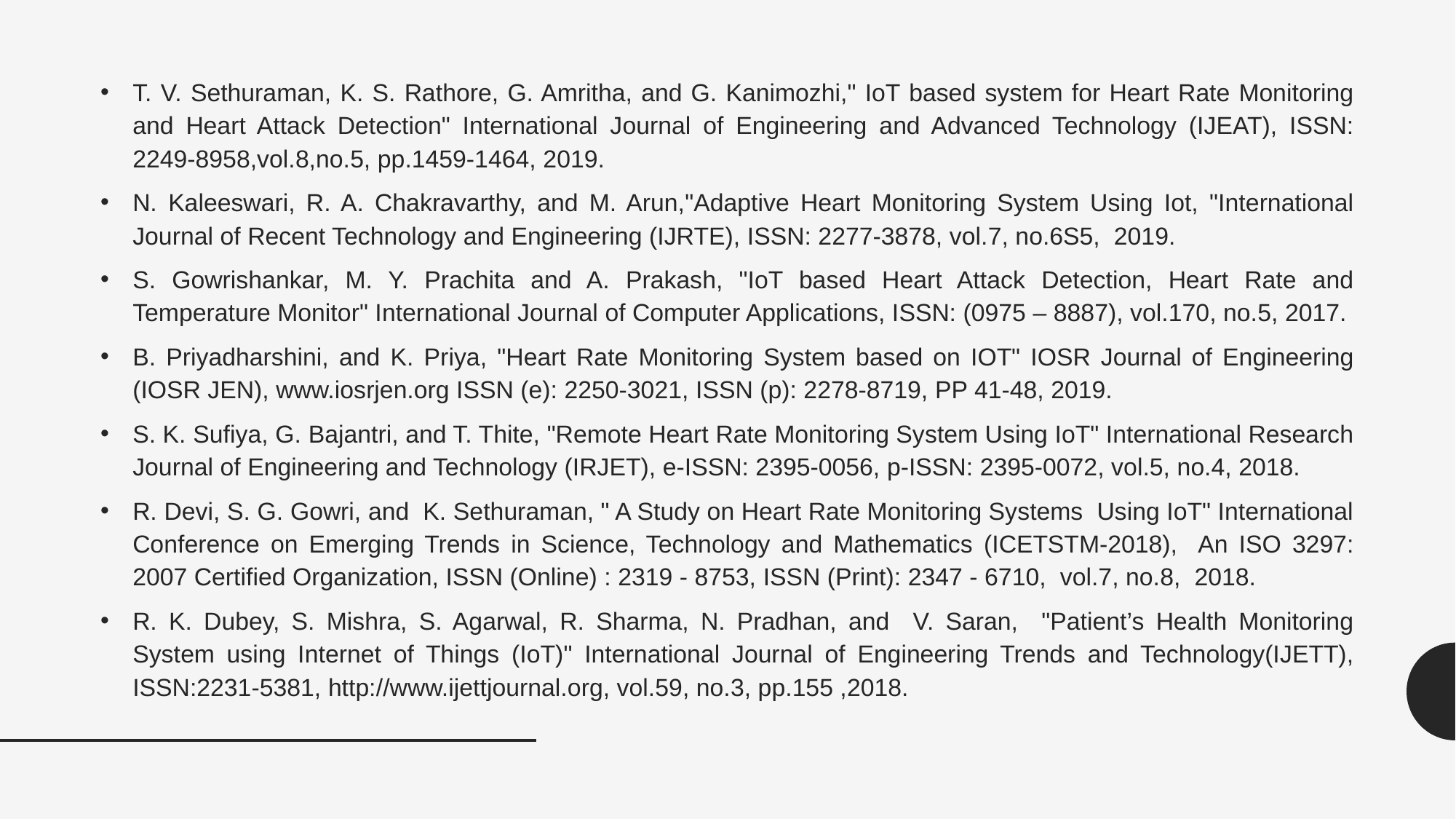

T. V. Sethuraman, K. S. Rathore, G. Amritha, and G. Kanimozhi," IoT based system for Heart Rate Monitoring and Heart Attack Detection" International Journal of Engineering and Advanced Technology (IJEAT), ISSN: 2249-8958,vol.8,no.5, pp.1459-1464, 2019.
N. Kaleeswari, R. A. Chakravarthy, and M. Arun,"Adaptive Heart Monitoring System Using Iot, "International Journal of Recent Technology and Engineering (IJRTE), ISSN: 2277-3878, vol.7, no.6S5,  2019.
S. Gowrishankar, M. Y. Prachita and A. Prakash, "IoT based Heart Attack Detection, Heart Rate and Temperature Monitor" International Journal of Computer Applications, ISSN: (0975 – 8887), vol.170, no.5, 2017.
B. Priyadharshini, and K. Priya, "Heart Rate Monitoring System based on IOT" IOSR Journal of Engineering (IOSR JEN), www.iosrjen.org ISSN (e): 2250-3021, ISSN (p): 2278-8719, PP 41-48, 2019.
S. K. Sufiya, G. Bajantri, and T. Thite, "Remote Heart Rate Monitoring System Using IoT" International Research Journal of Engineering and Technology (IRJET), e-ISSN: 2395-0056, p-ISSN: 2395-0072, vol.5, no.4, 2018.
R. Devi, S. G. Gowri, and  K. Sethuraman, " A Study on Heart Rate Monitoring Systems  Using IoT" International Conference on Emerging Trends in Science, Technology and Mathematics (ICETSTM-2018),  An ISO 3297: 2007 Certified Organization, ISSN (Online) : 2319 - 8753, ISSN (Print): 2347 - 6710,  vol.7, no.8,  2018.
R. K. Dubey, S. Mishra, S. Agarwal, R. Sharma, N. Pradhan, and  V. Saran,  "Patient’s Health Monitoring System using Internet of Things (IoT)" International Journal of Engineering Trends and Technology(IJETT), ISSN:2231-5381, http://www.ijettjournal.org, vol.59, no.3, pp.155 ,2018.